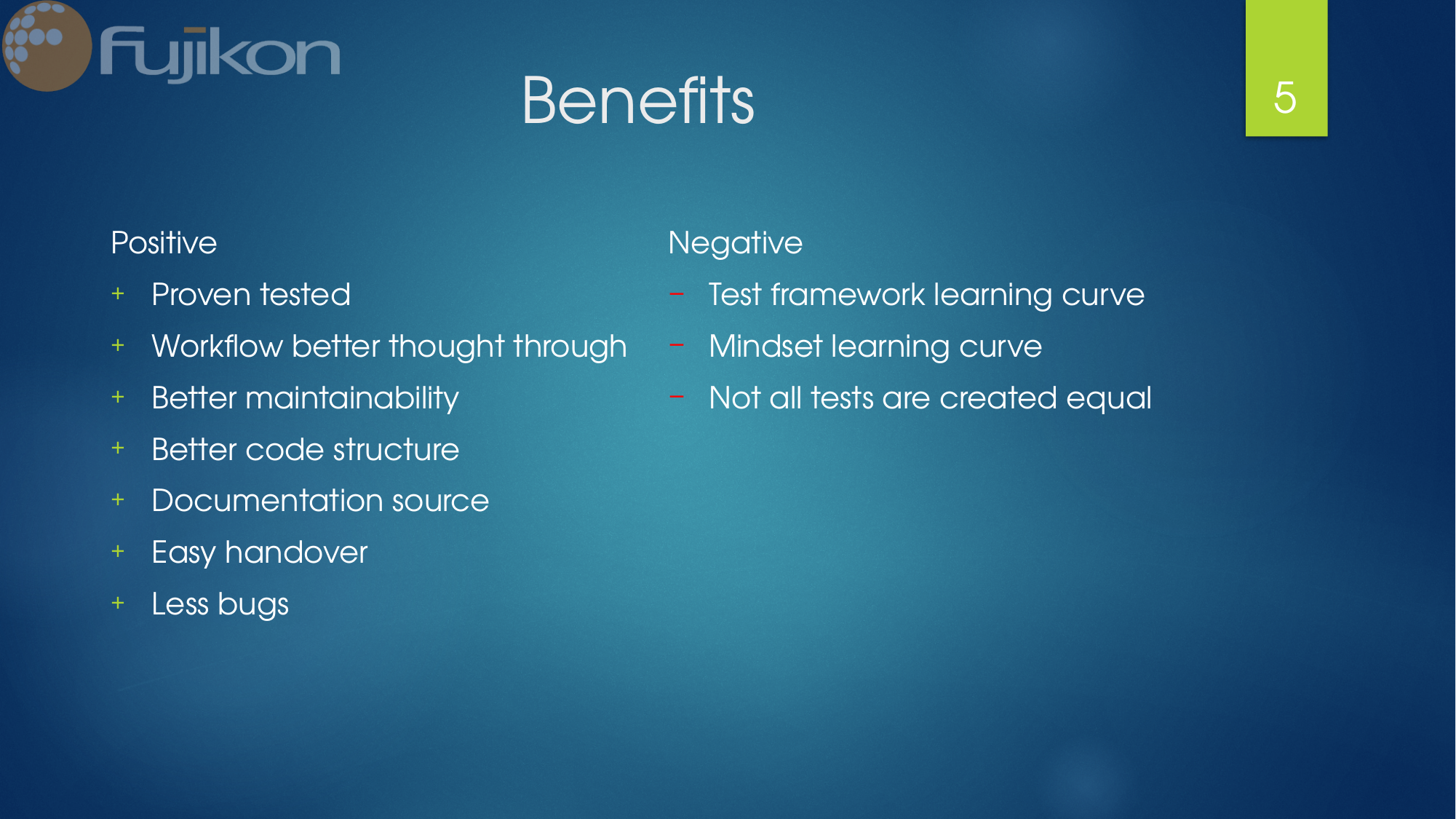

5
# Benefits
Positive
Proven tested
Workflow better thought through
Better maintainability
Better code structure
Documentation source
Easy handover
Less bugs
Negative
Test framework learning curve
Mindset learning curve
Not all tests are created equal